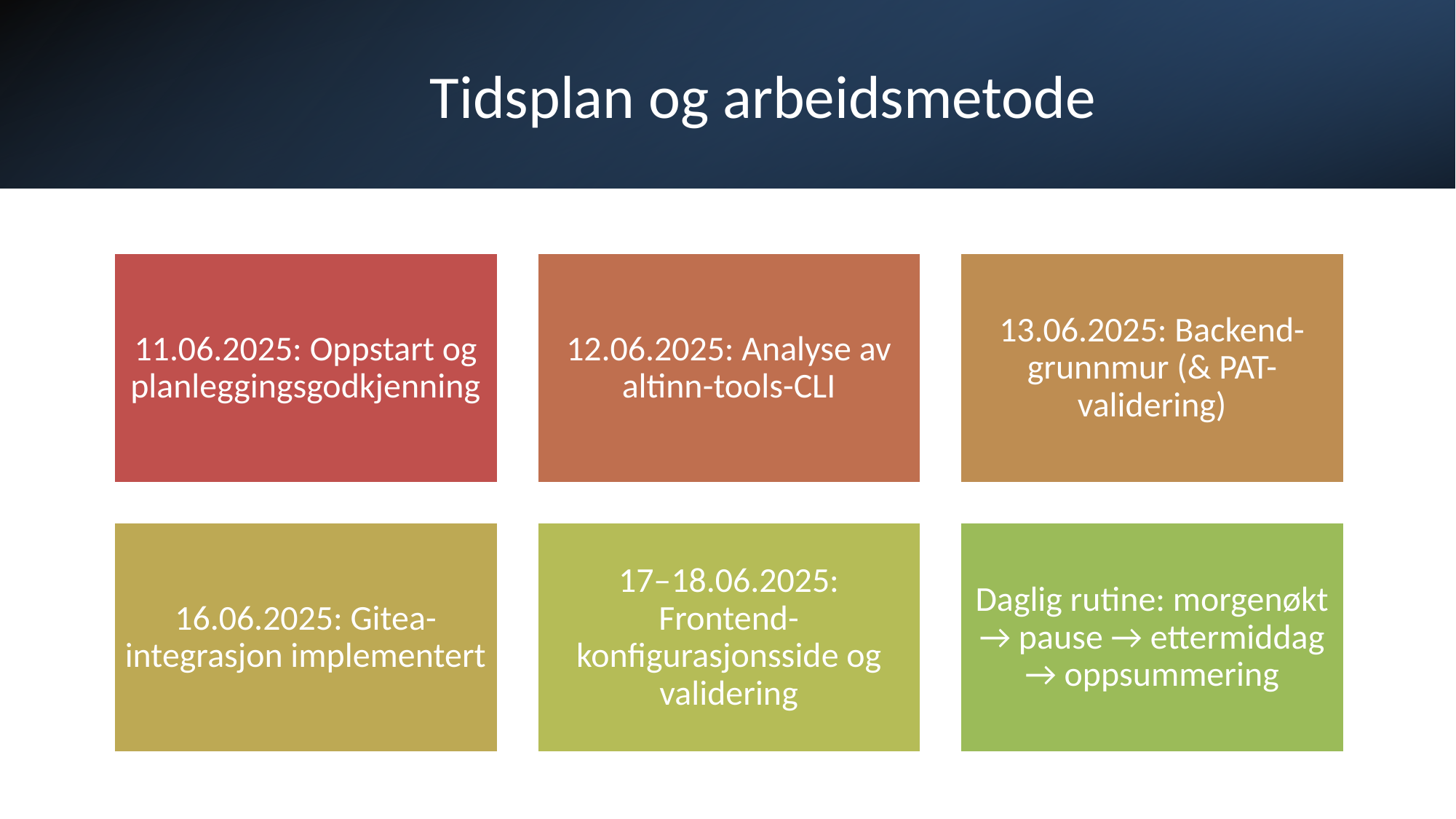

# Tidsplan og arbeidsmetode
11.06.2025: Oppstart og planleggingsgodkjenning
12.06.2025: Analyse av altinn-tools-CLI
13.06.2025: Backend-grunnmur (& PAT-validering)
16.06.2025: Gitea-integrasjon implementert
17–18.06.2025: Frontend-konfigurasjonsside og validering
Daglig rutine: morgenøkt → pause → ettermiddag → oppsummering
Espen Elstad Halsen - Fagprøve IT-utviklerfag - Digitaliseringsdirektoratet
5